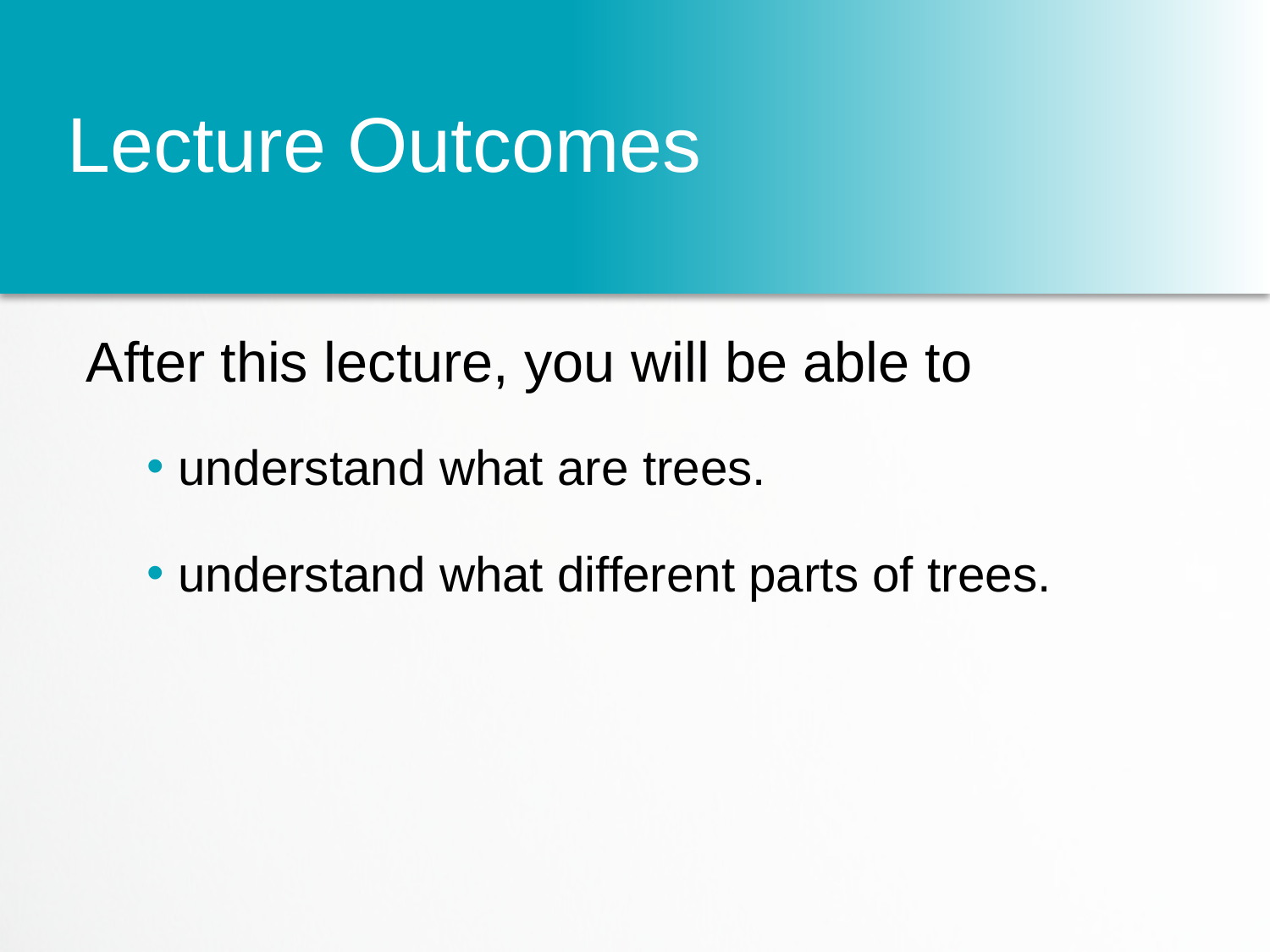

# Lecture Outcomes
understand what are trees.
understand what different parts of trees.